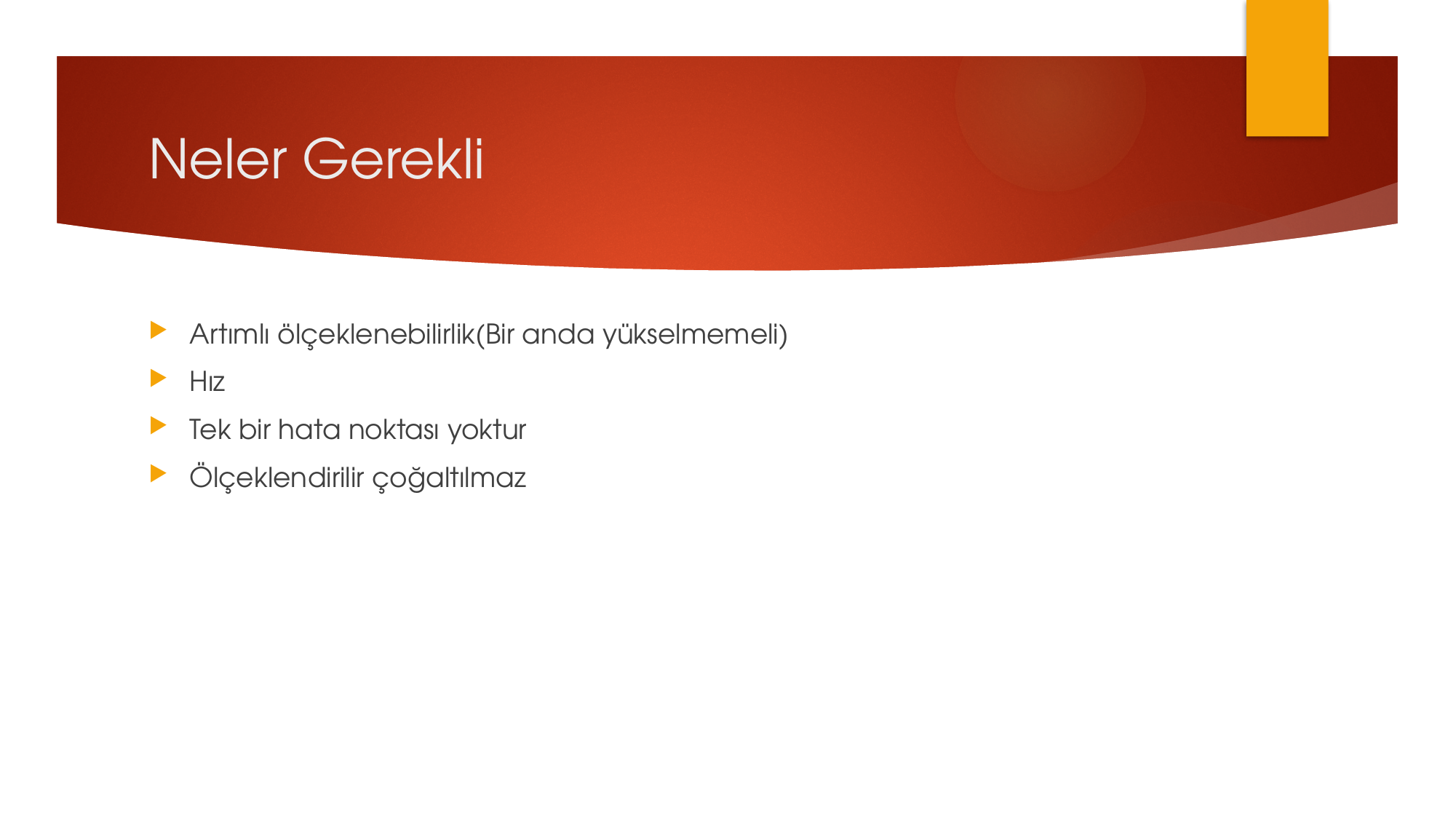

# Neler Gerekli
Artımlı ölçeklenebilirlik(Bir anda yükselmemeli)
Hız
Tek bir hata noktası yoktur
Ölçeklendirilir çoğaltılmaz